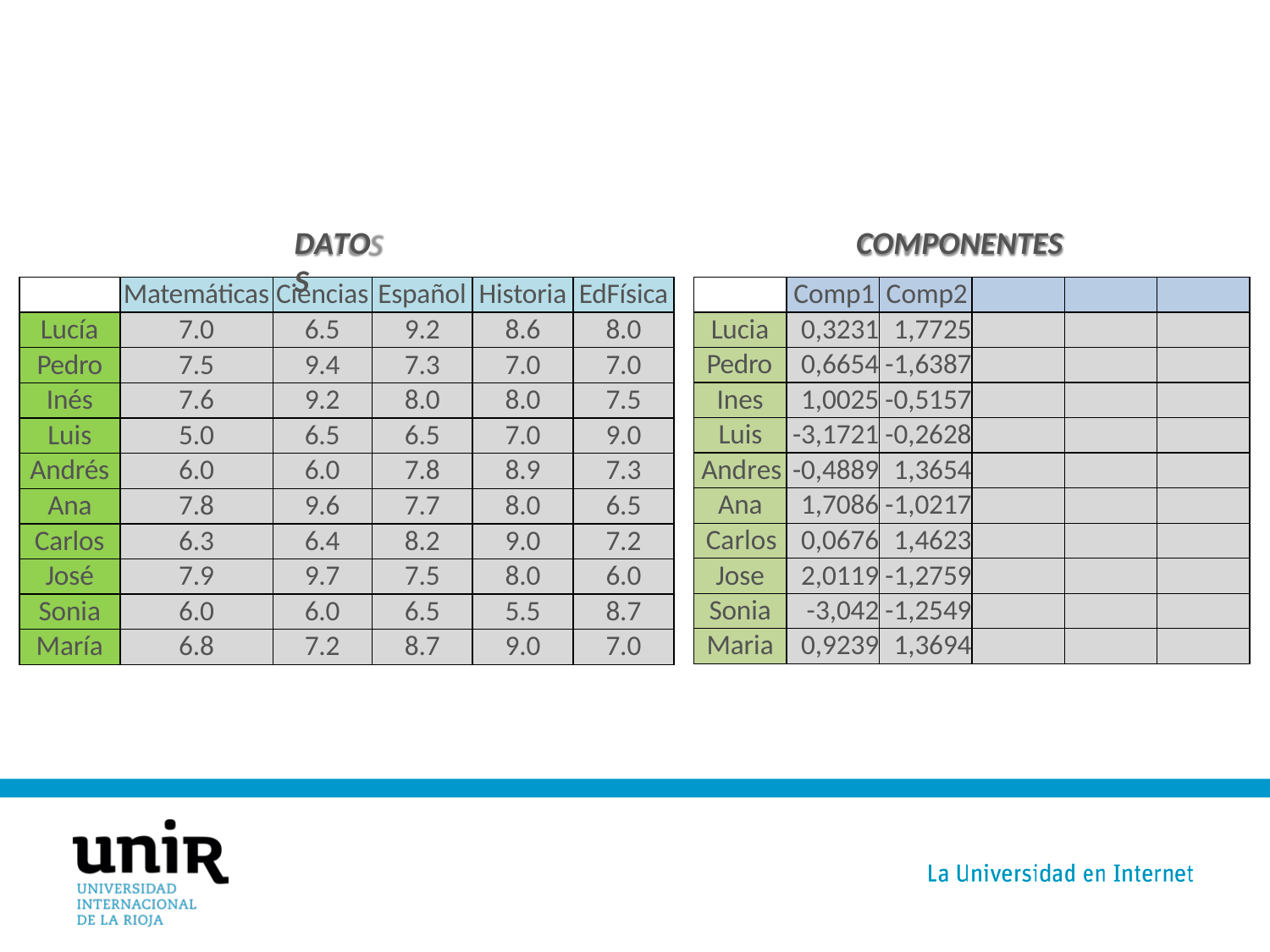

DATOS
COMPONENTES
|  | Matemáticas | Ciencias | Español | Historia | EdFísica |
| --- | --- | --- | --- | --- | --- |
| Lucía | 7.0 | 6.5 | 9.2 | 8.6 | 8.0 |
| Pedro | 7.5 | 9.4 | 7.3 | 7.0 | 7.0 |
| Inés | 7.6 | 9.2 | 8.0 | 8.0 | 7.5 |
| Luis | 5.0 | 6.5 | 6.5 | 7.0 | 9.0 |
| Andrés | 6.0 | 6.0 | 7.8 | 8.9 | 7.3 |
| Ana | 7.8 | 9.6 | 7.7 | 8.0 | 6.5 |
| Carlos | 6.3 | 6.4 | 8.2 | 9.0 | 7.2 |
| José | 7.9 | 9.7 | 7.5 | 8.0 | 6.0 |
| Sonia | 6.0 | 6.0 | 6.5 | 5.5 | 8.7 |
| María | 6.8 | 7.2 | 8.7 | 9.0 | 7.0 |
|  | Comp1 | Comp2 |  |  |  |
| --- | --- | --- | --- | --- | --- |
| Lucia | 0,3231 | 1,7725 |  |  |  |
| Pedro | 0,6654 | -1,6387 |  |  |  |
| Ines | 1,0025 | -0,5157 |  |  |  |
| Luis | -3,1721 | -0,2628 |  |  |  |
| Andres | -0,4889 | 1,3654 |  |  |  |
| Ana | 1,7086 | -1,0217 |  |  |  |
| Carlos | 0,0676 | 1,4623 |  |  |  |
| Jose | 2,0119 | -1,2759 |  |  |  |
| Sonia | -3,042 | -1,2549 |  |  |  |
| Maria | 0,9239 | 1,3694 |  |  |  |